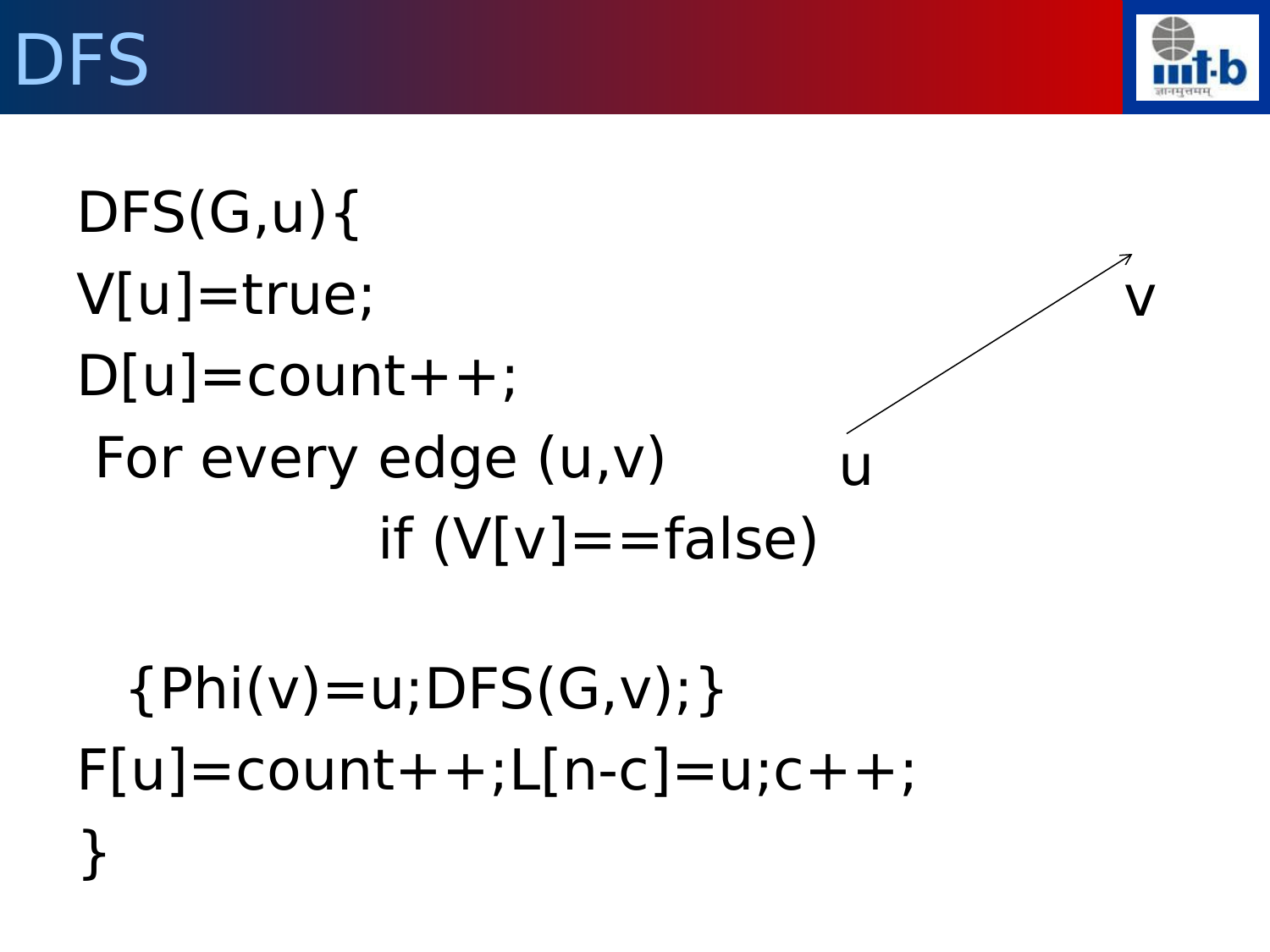

DFS
DFS(G,u){
V[u]=true;
D[u]=count++;
 For every edge (u,v)
			if (V[v]==false)
					{Phi(v)=u;DFS(G,v);}
F[u]=count++;L[n-c]=u;c++;
}
v
u